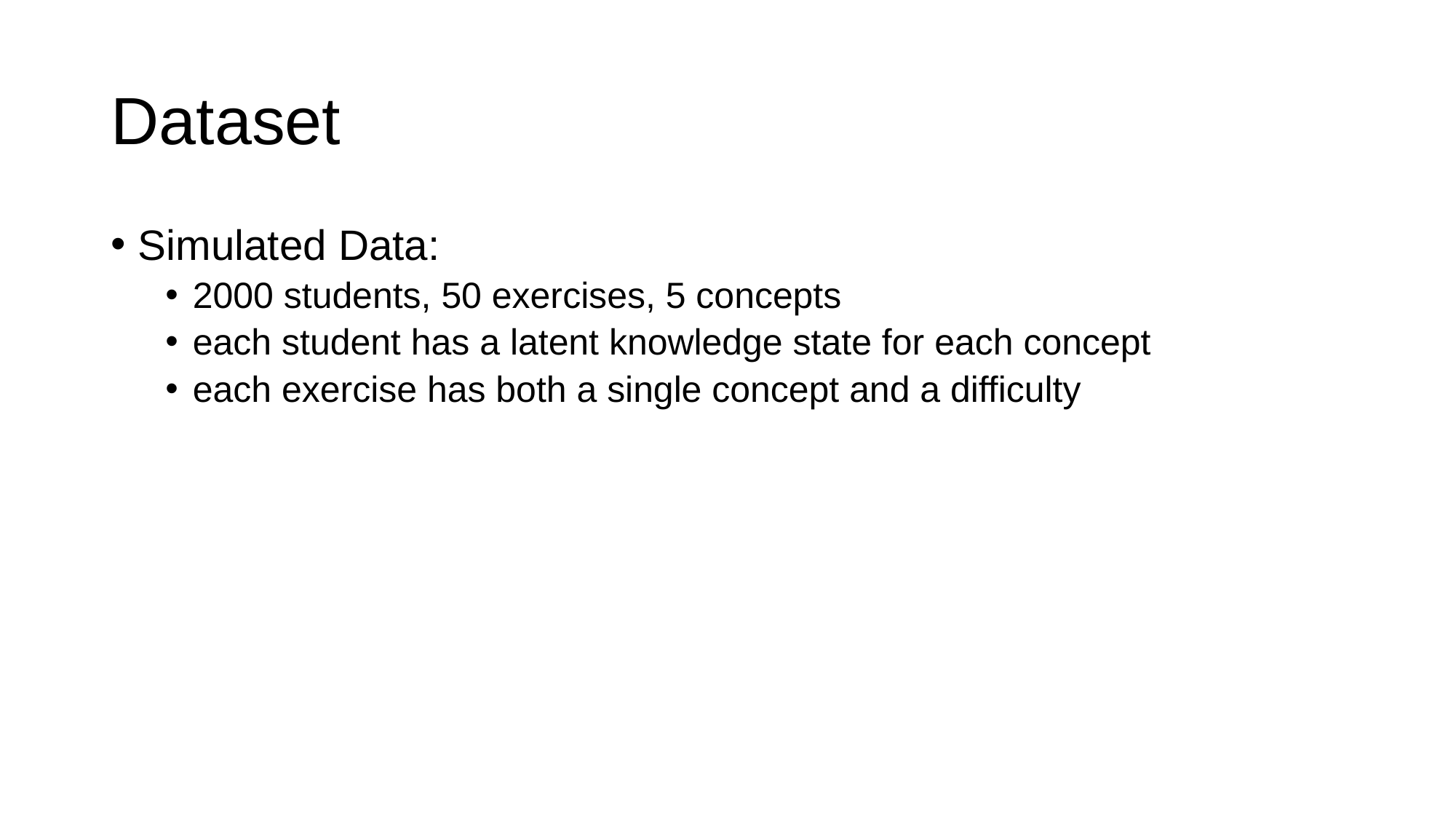

# Dataset
Simulated Data:
2000 students, 50 exercises, 5 concepts
each student has a latent knowledge state for each concept
each exercise has both a single concept and a difficulty